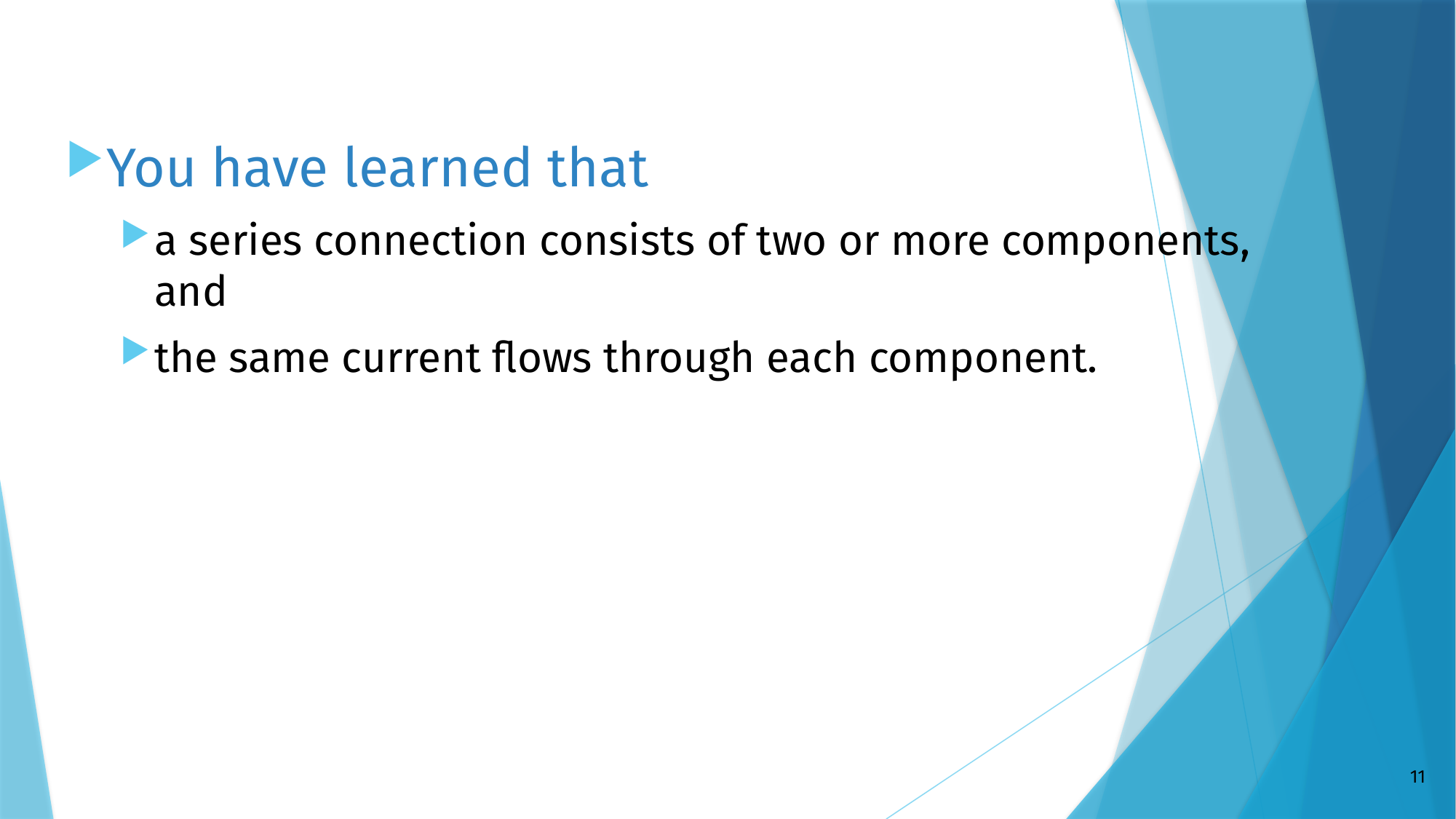

You have learned that
a series connection consists of two or more components, and
the same current flows through each component.
11